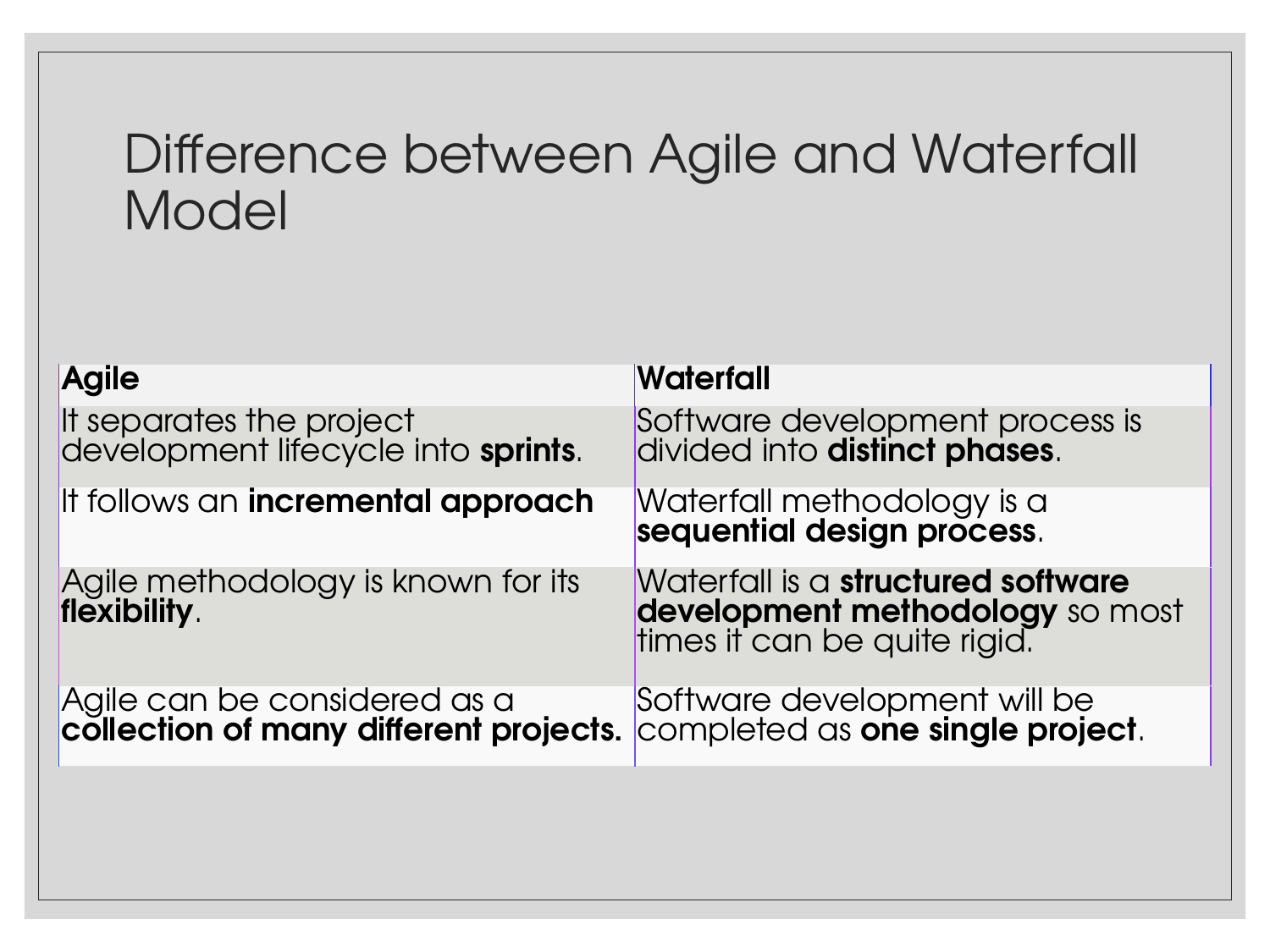

# Difference between Agile and Waterfall Model
| Agile | Waterfall |
| --- | --- |
| It separates the project development lifecycle into sprints. | Software development process is divided into distinct phases. |
| It follows an incremental approach | Waterfall methodology is a sequential design process. |
| Agile methodology is known for its flexibility. | Waterfall is a structured software development methodology so most times it can be quite rigid. |
| Agile can be considered as a collection of many different projects. | Software development will be completed as one single project. |